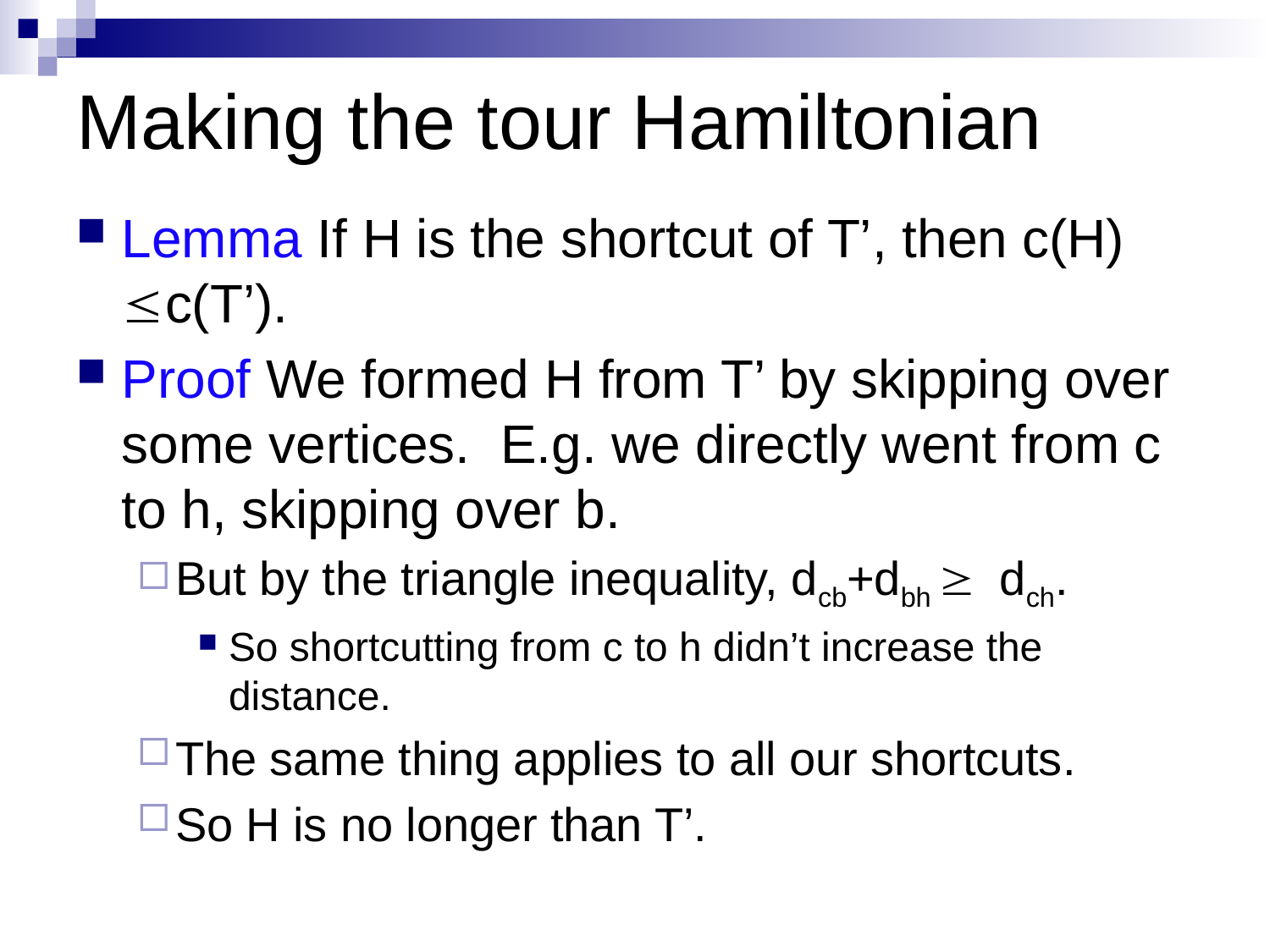

# Making the tour Hamiltonian
Lemma If H is the shortcut of T’, then c(H)≤c(T’).
Proof We formed H from T’ by skipping over some vertices.  E.g. we directly went from c to h, skipping over b.
But by the triangle inequality, dcb+dbh ≥ dch.
So shortcutting from c to h didn’t increase the distance.
The same thing applies to all our shortcuts.
So H is no longer than T’.